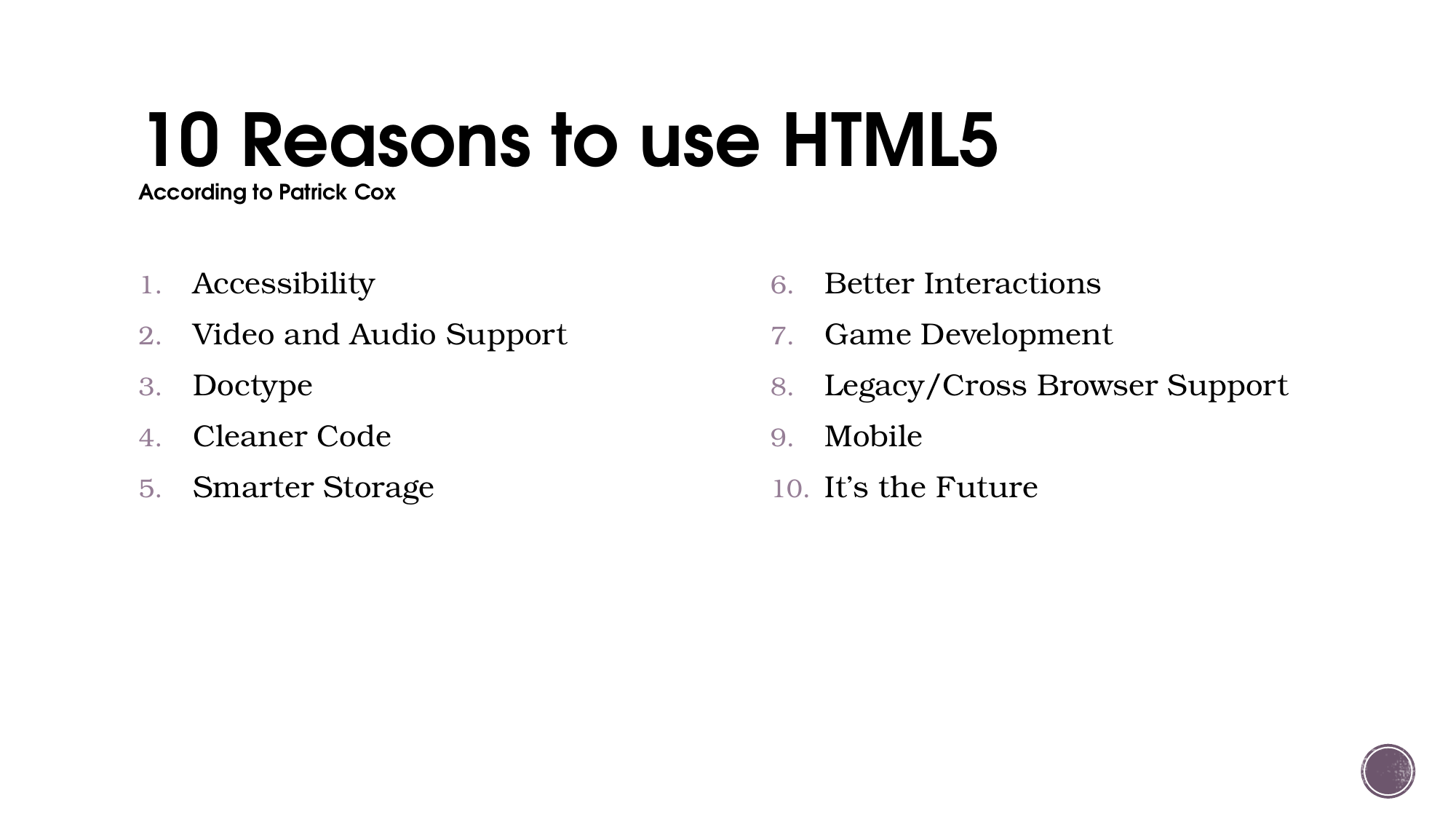

# 10 Reasons to use HTML5 According to Patrick Cox
Accessibility
Video and Audio Support
Doctype
Cleaner Code
Smarter Storage
Better Interactions
Game Development
Legacy/Cross Browser Support
Mobile
It’s the Future